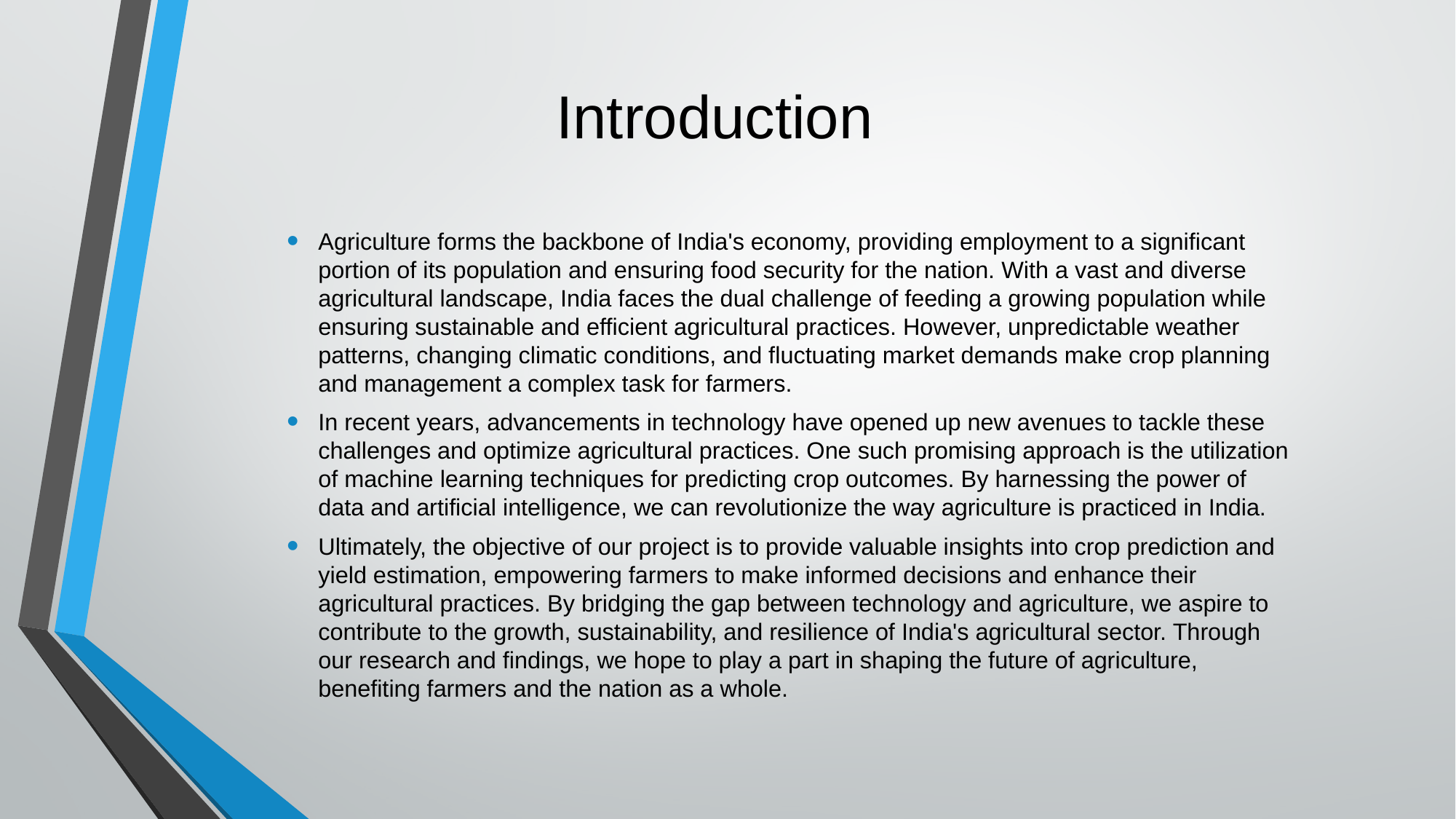

# Introduction
Agriculture forms the backbone of India's economy, providing employment to a significant portion of its population and ensuring food security for the nation. With a vast and diverse agricultural landscape, India faces the dual challenge of feeding a growing population while ensuring sustainable and efficient agricultural practices. However, unpredictable weather patterns, changing climatic conditions, and fluctuating market demands make crop planning and management a complex task for farmers.
In recent years, advancements in technology have opened up new avenues to tackle these challenges and optimize agricultural practices. One such promising approach is the utilization of machine learning techniques for predicting crop outcomes. By harnessing the power of data and artificial intelligence, we can revolutionize the way agriculture is practiced in India.
Ultimately, the objective of our project is to provide valuable insights into crop prediction and yield estimation, empowering farmers to make informed decisions and enhance their agricultural practices. By bridging the gap between technology and agriculture, we aspire to contribute to the growth, sustainability, and resilience of India's agricultural sector. Through our research and findings, we hope to play a part in shaping the future of agriculture, benefiting farmers and the nation as a whole.